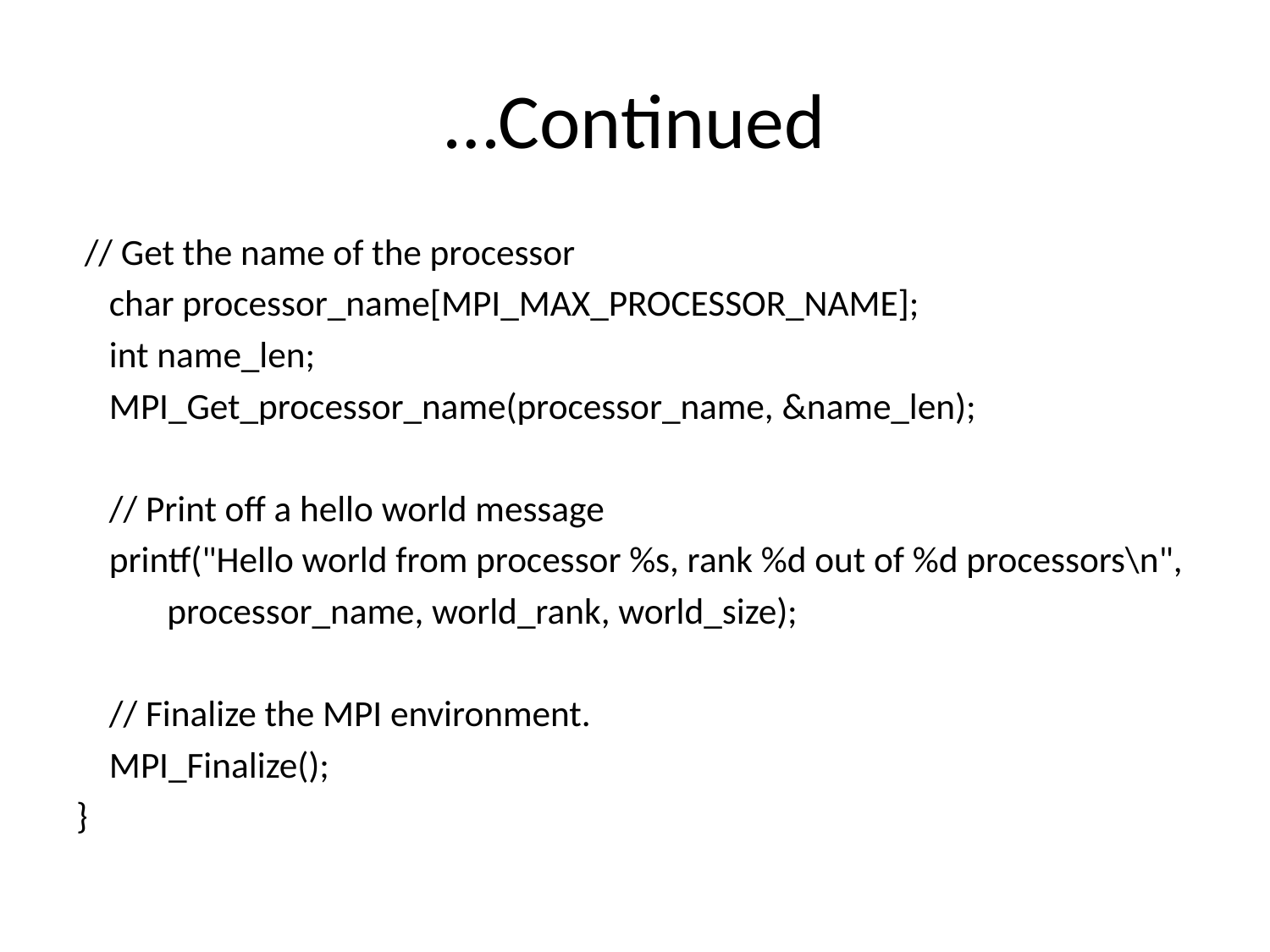

# …Continued
 // Get the name of the processor
    char processor_name[MPI_MAX_PROCESSOR_NAME];
    int name_len;
    MPI_Get_processor_name(processor_name, &name_len);

    // Print off a hello world message
    printf("Hello world from processor %s, rank %d out of %d processors\n",
           processor_name, world_rank, world_size);

    // Finalize the MPI environment.
    MPI_Finalize();
}